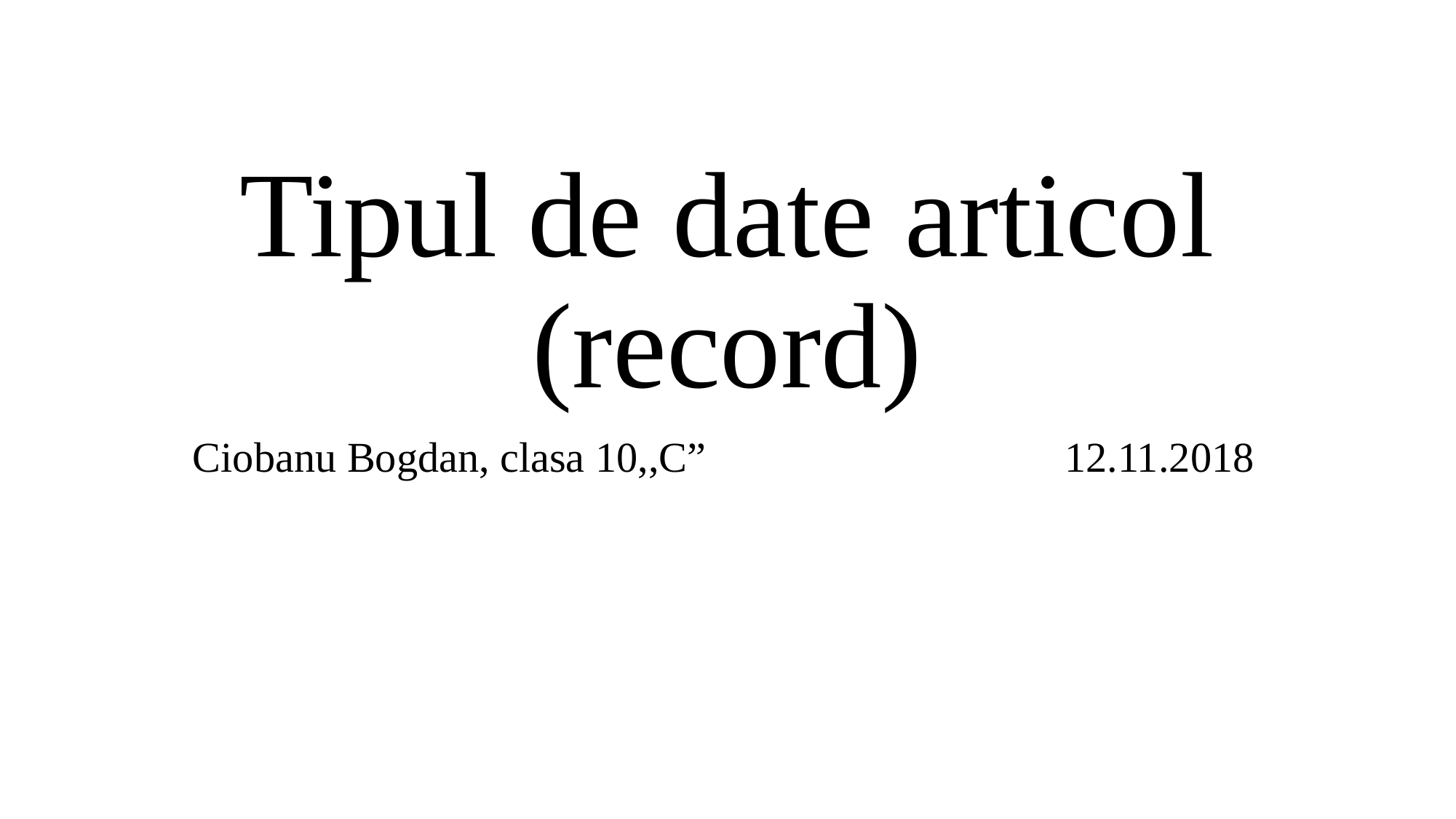

# Tipul de date articol (record)
Ciobanu Bogdan, clasa 10,,C”                                  12.11.2018